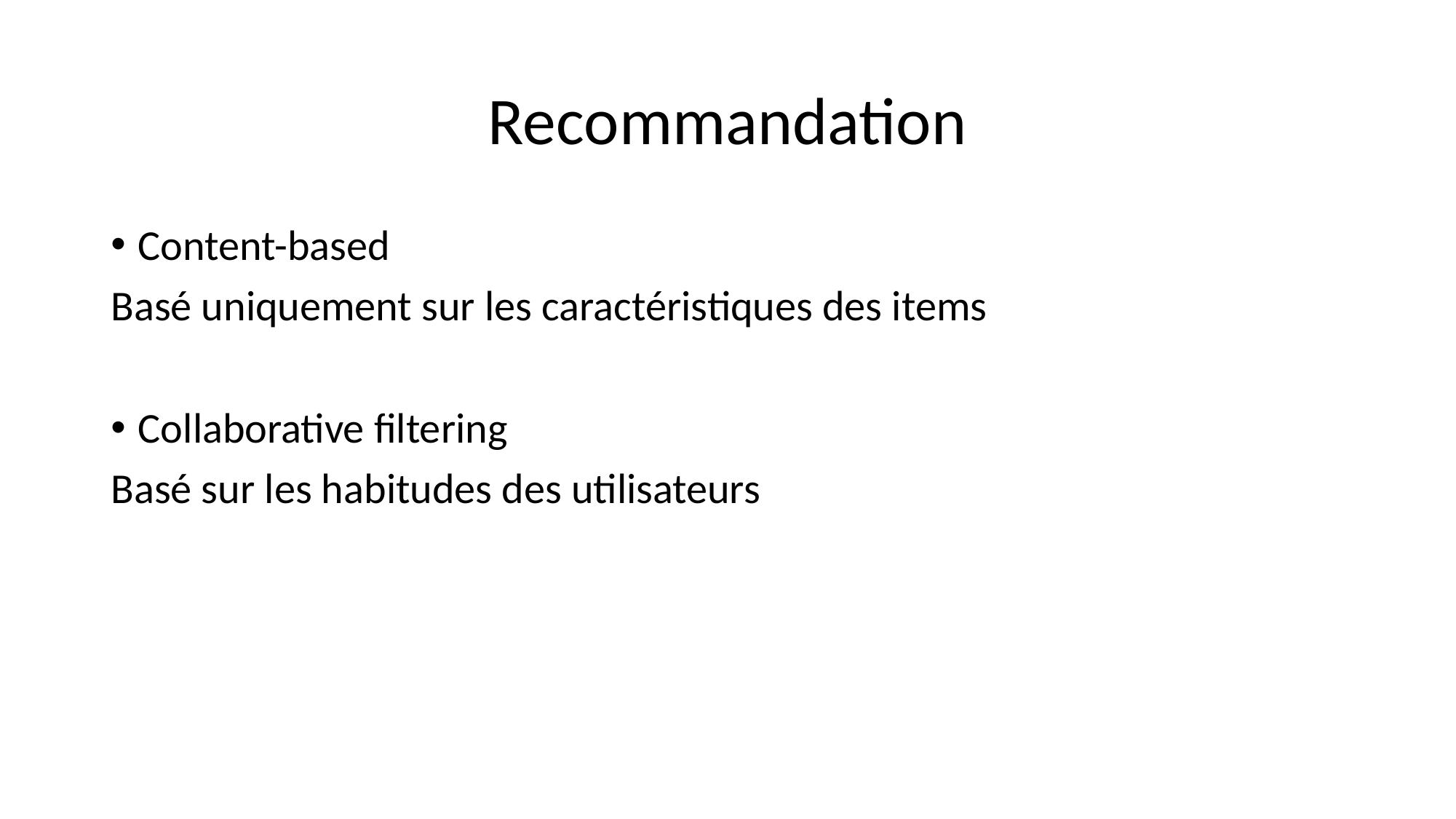

# Recommandation
Content-based
Basé uniquement sur les caractéristiques des items

Collaborative filtering
Basé sur les habitudes des utilisateurs